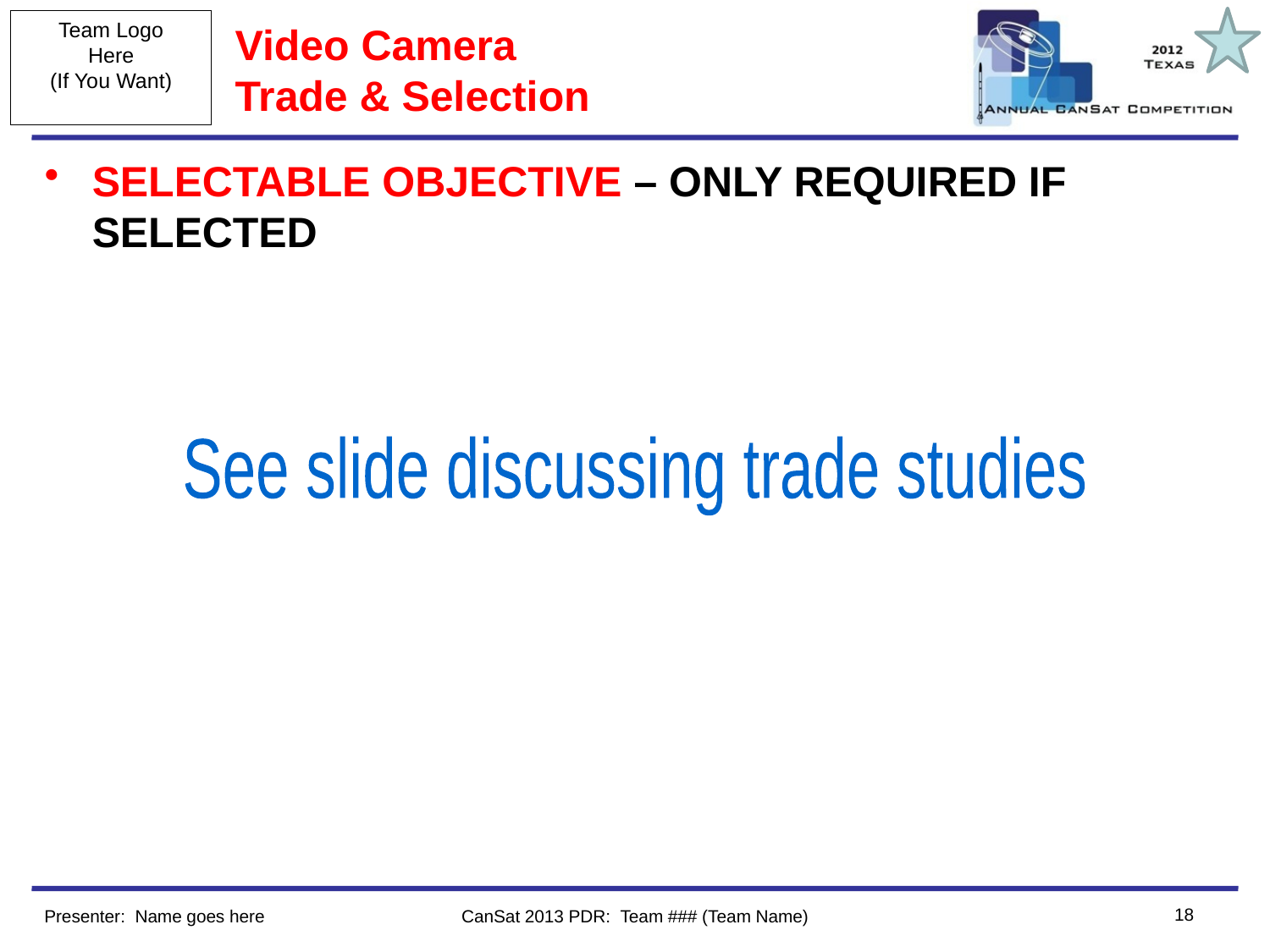

# Video Camera Trade & Selection
SELECTABLE OBJECTIVE – ONLY REQUIRED IF SELECTED
See slide discussing trade studies
18
Presenter:  Name goes here
CanSat 2013 PDR:  Team ### (Team Name)